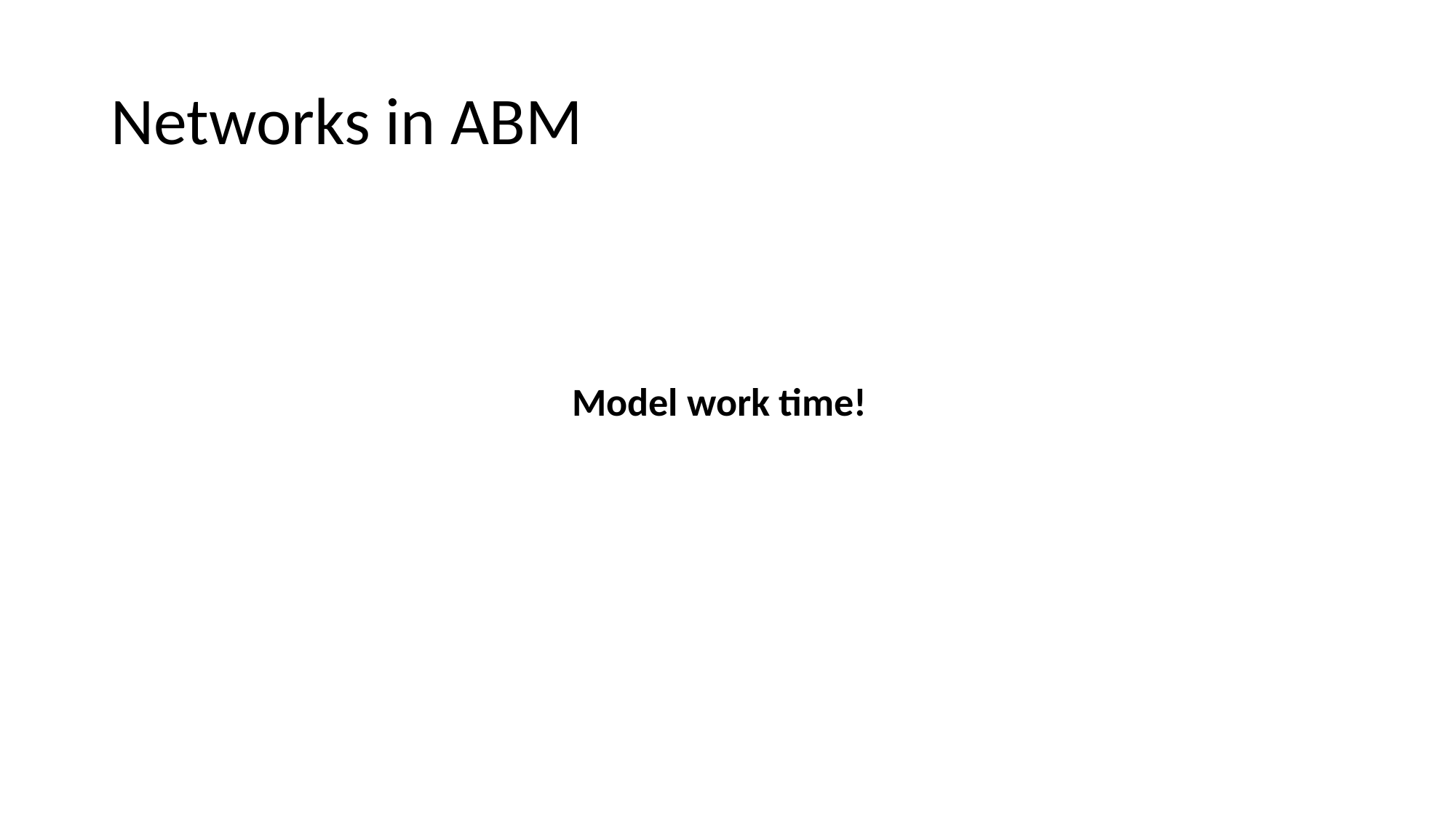

# Networks in ABM

Model work time!